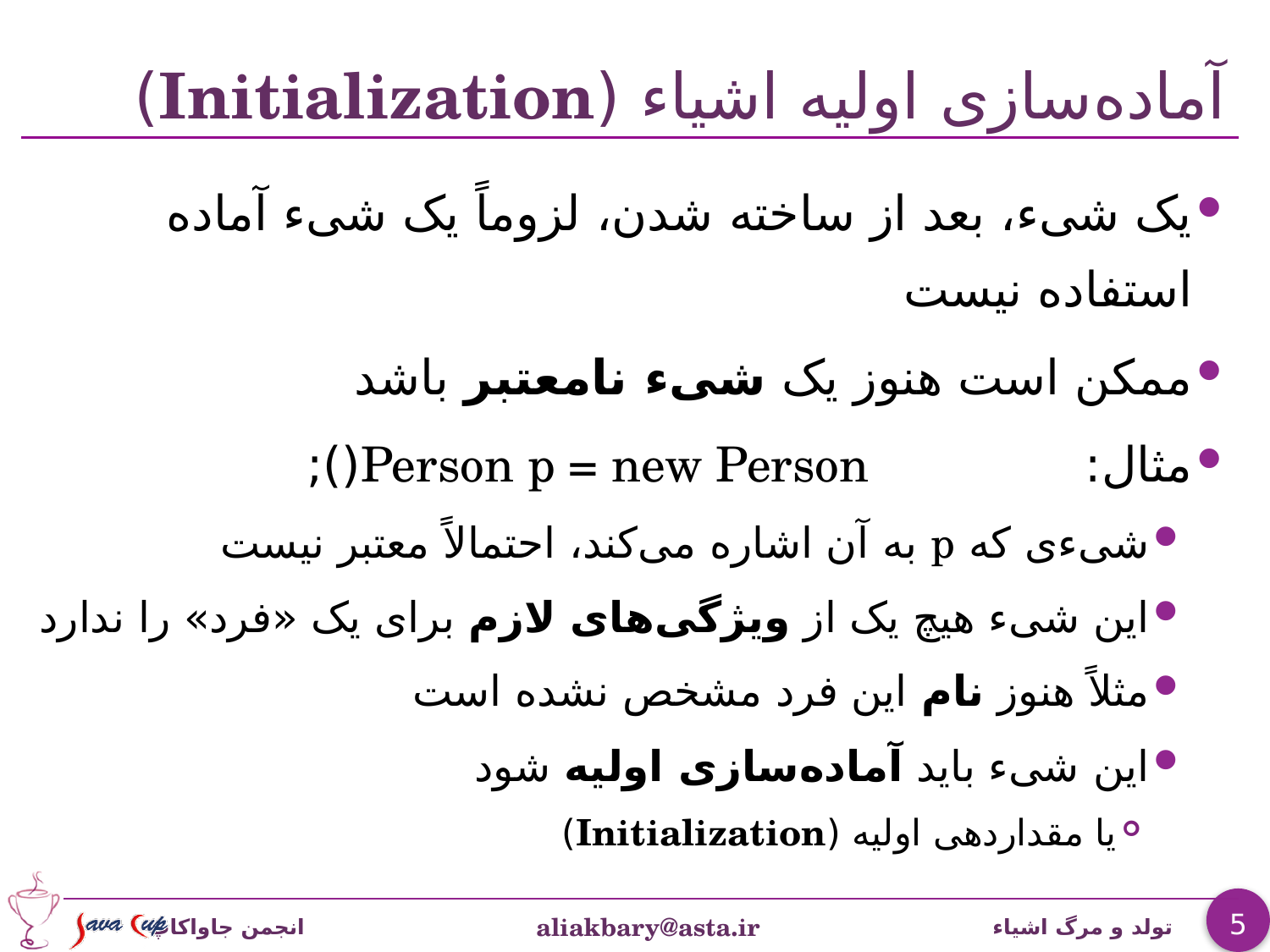

# آماده‌سازی اولیه اشیاء (Initialization)
یک شیء، بعد از ساخته شدن، لزوماً یک شیء آماده استفاده نیست
ممکن است هنوز یک شیء نامعتبر باشد
مثال:              Person p = new Person();
شیءی که p به آن اشاره می‌کند، احتمالاً معتبر نیست
این شیء هیچ یک از ويژگی‌های لازم برای یک «فرد» را ندارد
مثلاً هنوز نام این فرد مشخص نشده است
این شیء باید آماده‌سازی اولیه شود
یا مقداردهی اولیه (Initialization)